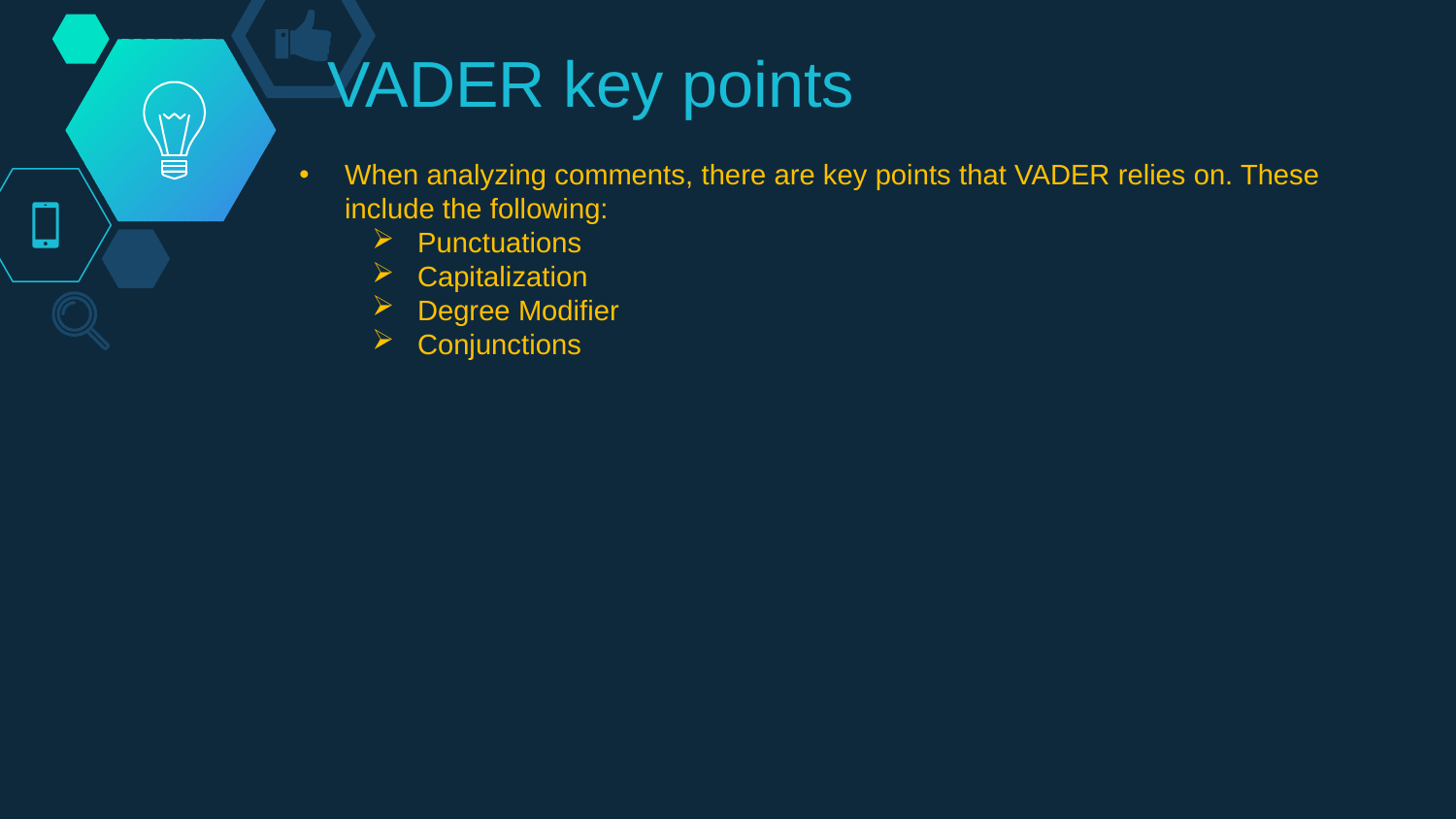

# VADER key points

When analyzing comments, there are key points that VADER relies on. These include the following:
Punctuations
Capitalization
Degree Modifier
Conjunctions